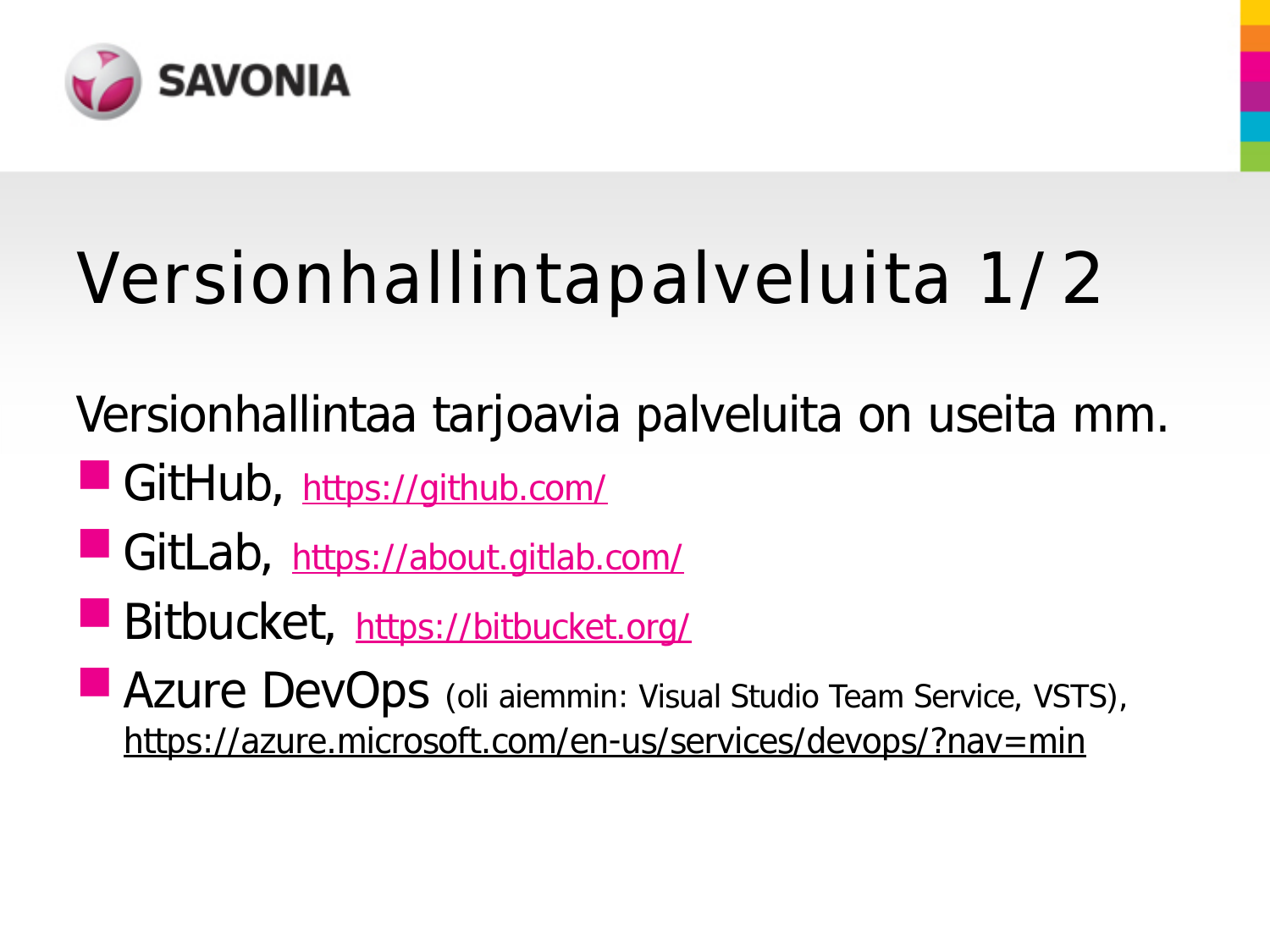

# Versionhallintapalveluita 1/2
Versionhallintaa tarjoavia palveluita on useita mm.
GitHub, https://github.com/
GitLab, https://about.gitlab.com/
Bitbucket, https://bitbucket.org/
Azure DevOps (oli aiemmin: Visual Studio Team Service, VSTS), https://azure.microsoft.com/en-us/services/devops/?nav=min